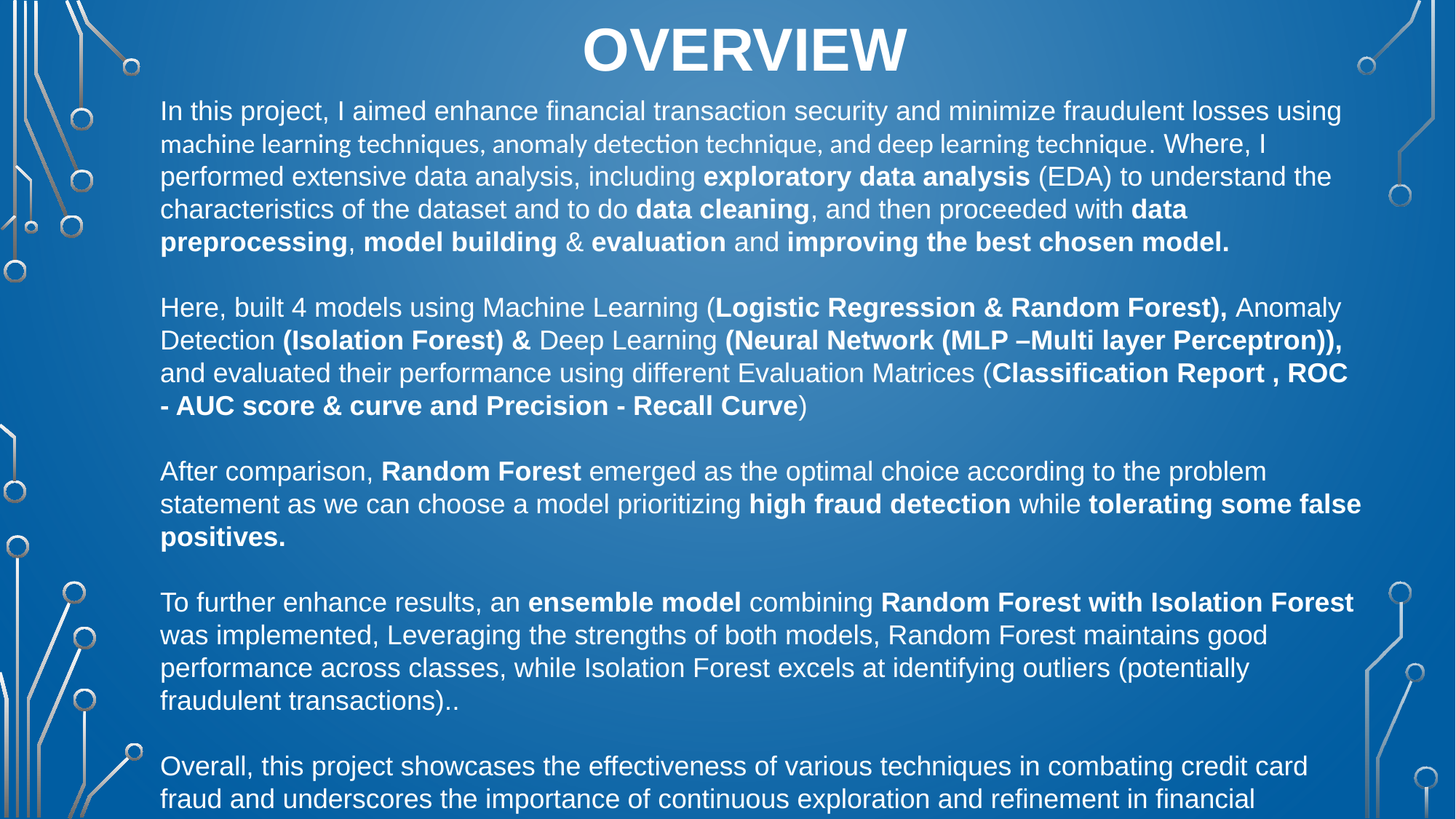

# Overview
In this project, I aimed enhance financial transaction security and minimize fraudulent losses using machine learning techniques, anomaly detection technique, and deep learning technique. Where, I performed extensive data analysis, including exploratory data analysis (EDA) to understand the characteristics of the dataset and to do data cleaning, and then proceeded with data preprocessing, model building & evaluation and improving the best chosen model.

Here, built 4 models using Machine Learning (Logistic Regression & Random Forest), Anomaly Detection (Isolation Forest) & Deep Learning (Neural Network (MLP –Multi layer Perceptron)), and evaluated their performance using different Evaluation Matrices (Classification Report , ROC - AUC score & curve and Precision - Recall Curve)

After comparison, Random Forest emerged as the optimal choice according to the problem statement as we can choose a model prioritizing high fraud detection while tolerating some false positives.

To further enhance results, an ensemble model combining Random Forest with Isolation Forest was implemented, Leveraging the strengths of both models, Random Forest maintains good performance across classes, while Isolation Forest excels at identifying outliers (potentially fraudulent transactions)..

Overall, this project showcases the effectiveness of various techniques in combating credit card fraud and underscores the importance of continuous exploration and refinement in financial transaction security.